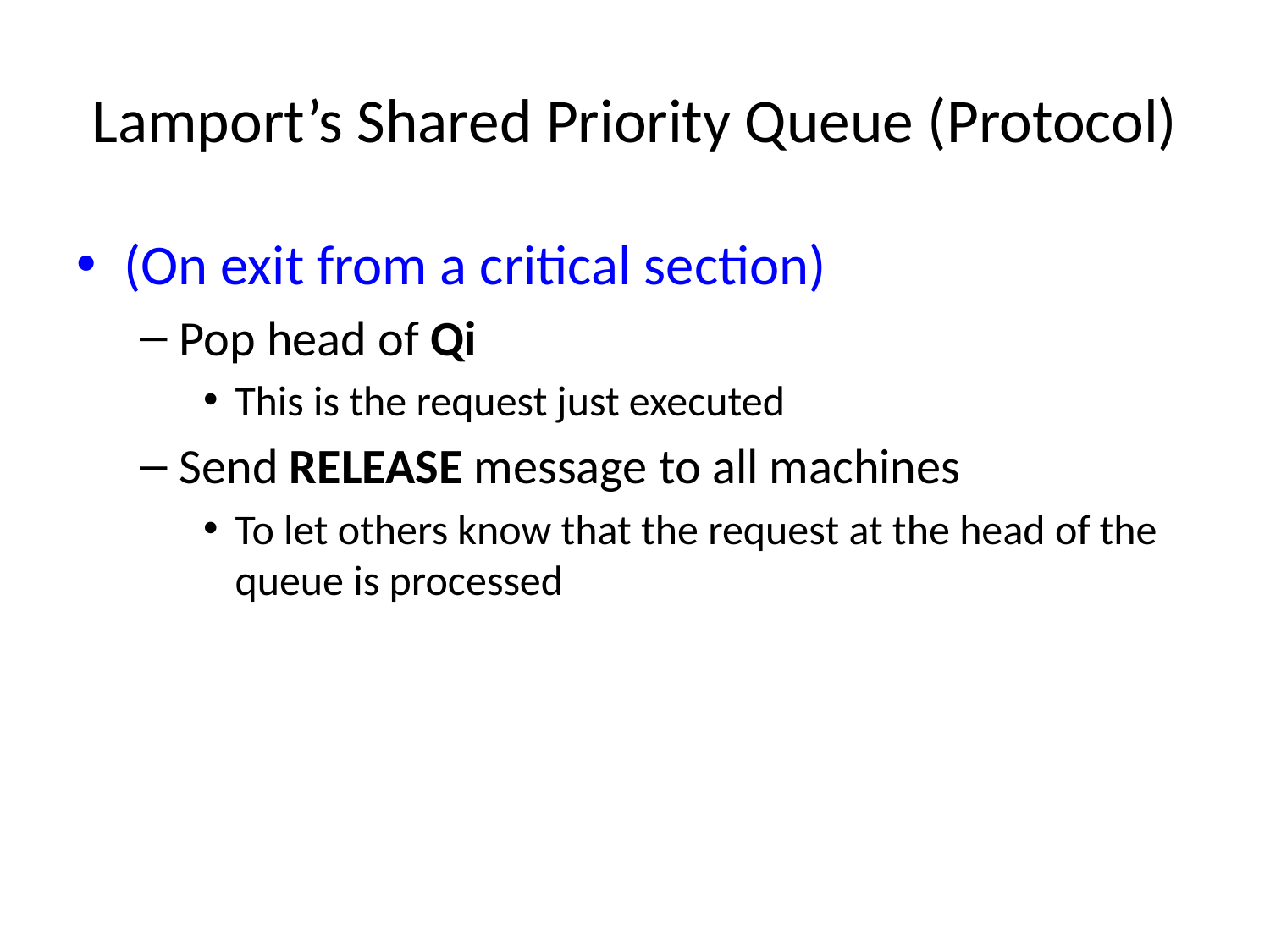

# Lamport’s Shared Priority Queue (Protocol)
(On exit from a critical section)
Pop head of Qi
This is the request just executed
Send RELEASE message to all machines
To let others know that the request at the head of the queue is processed